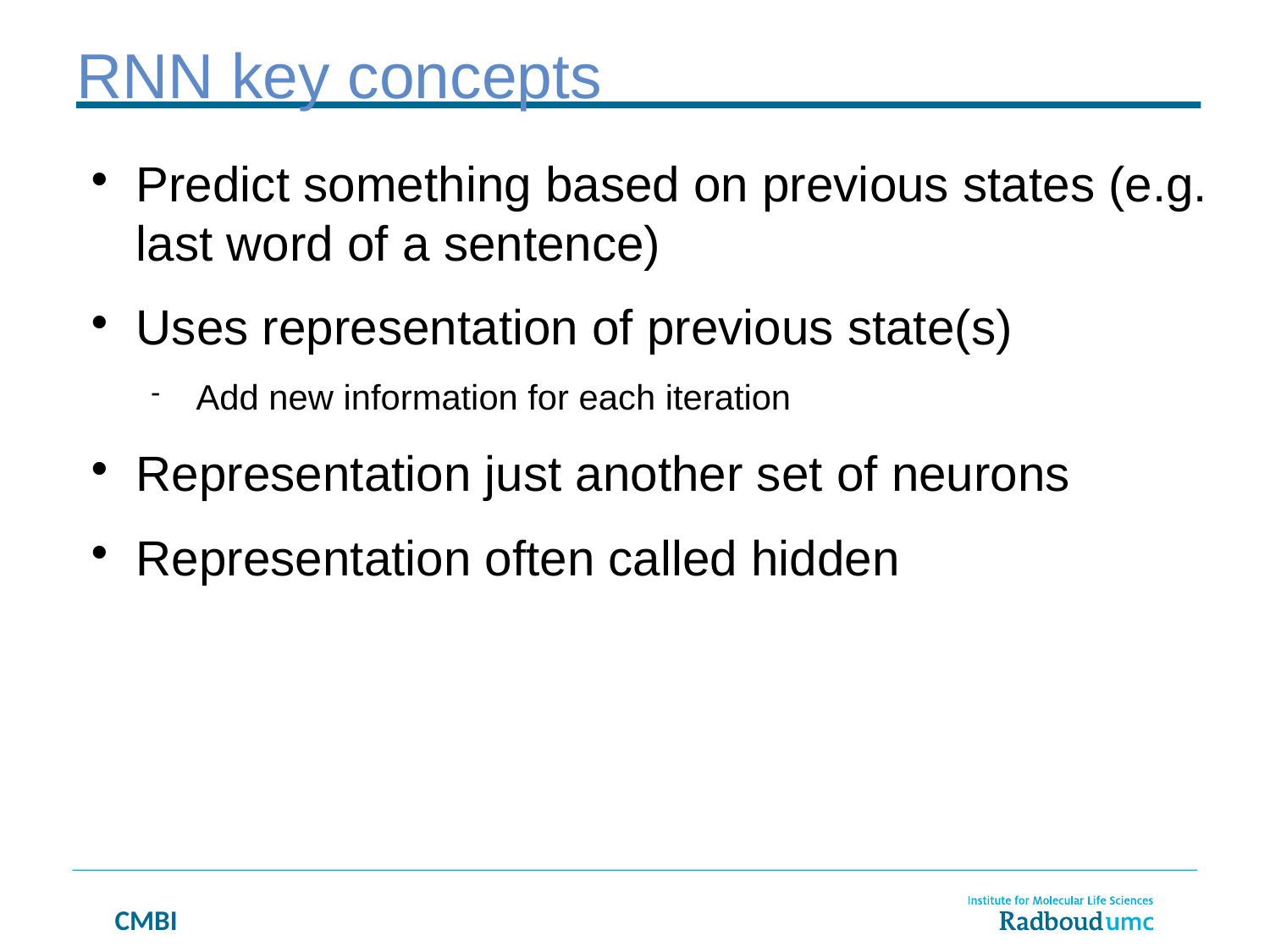

RNN key concepts
Predict something based on previous states (e.g. last word of a sentence)
Uses representation of previous state(s)
Add new information for each iteration
Representation just another set of neurons
Representation often called hidden